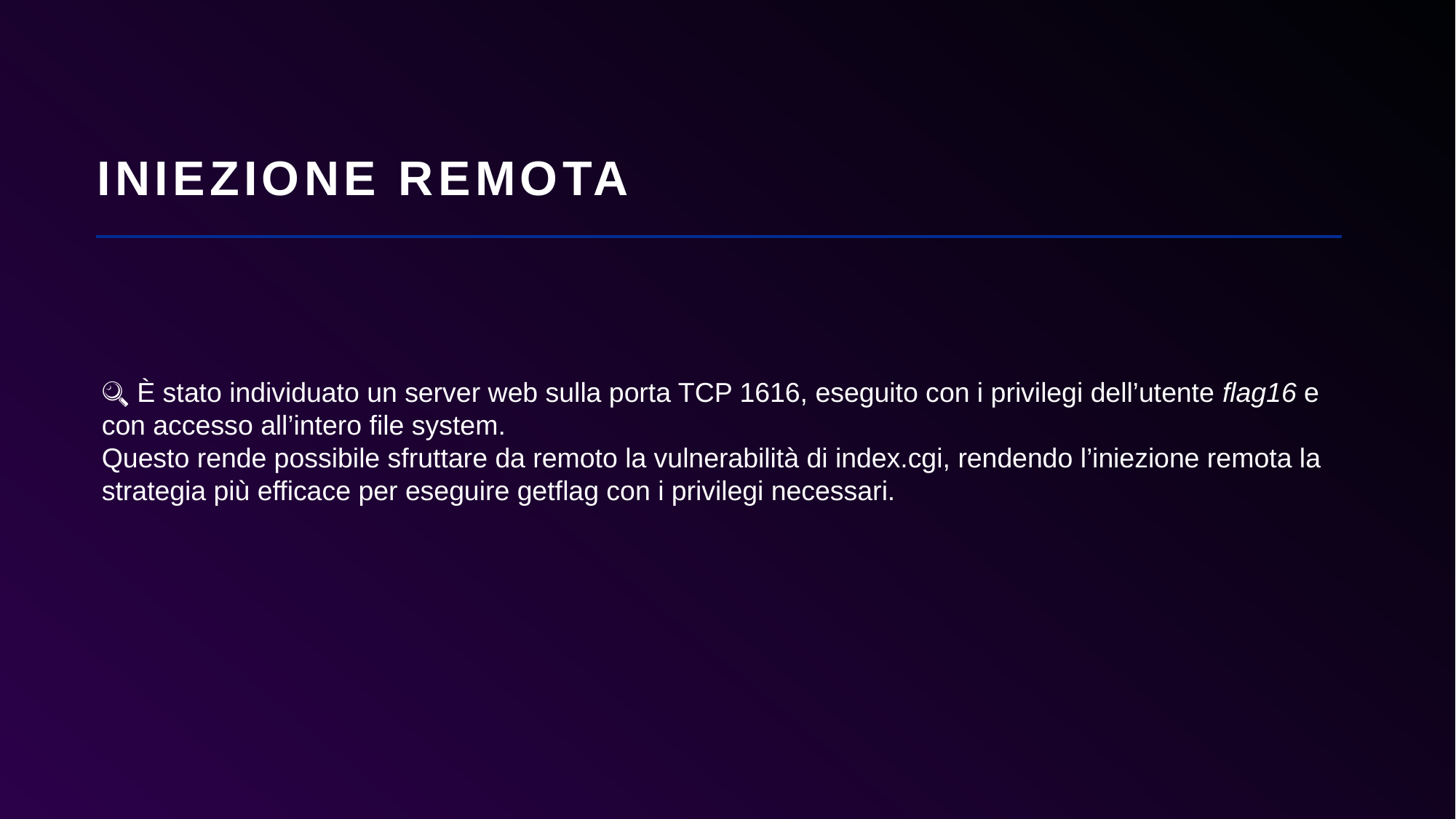

INIEZIONE REMOTA
🔍 È stato individuato un server web sulla porta TCP 1616, eseguito con i privilegi dell’utente flag16 e con accesso all’intero file system.
Questo rende possibile sfruttare da remoto la vulnerabilità di index.cgi, rendendo l’iniezione remota la strategia più efficace per eseguire getflag con i privilegi necessari.